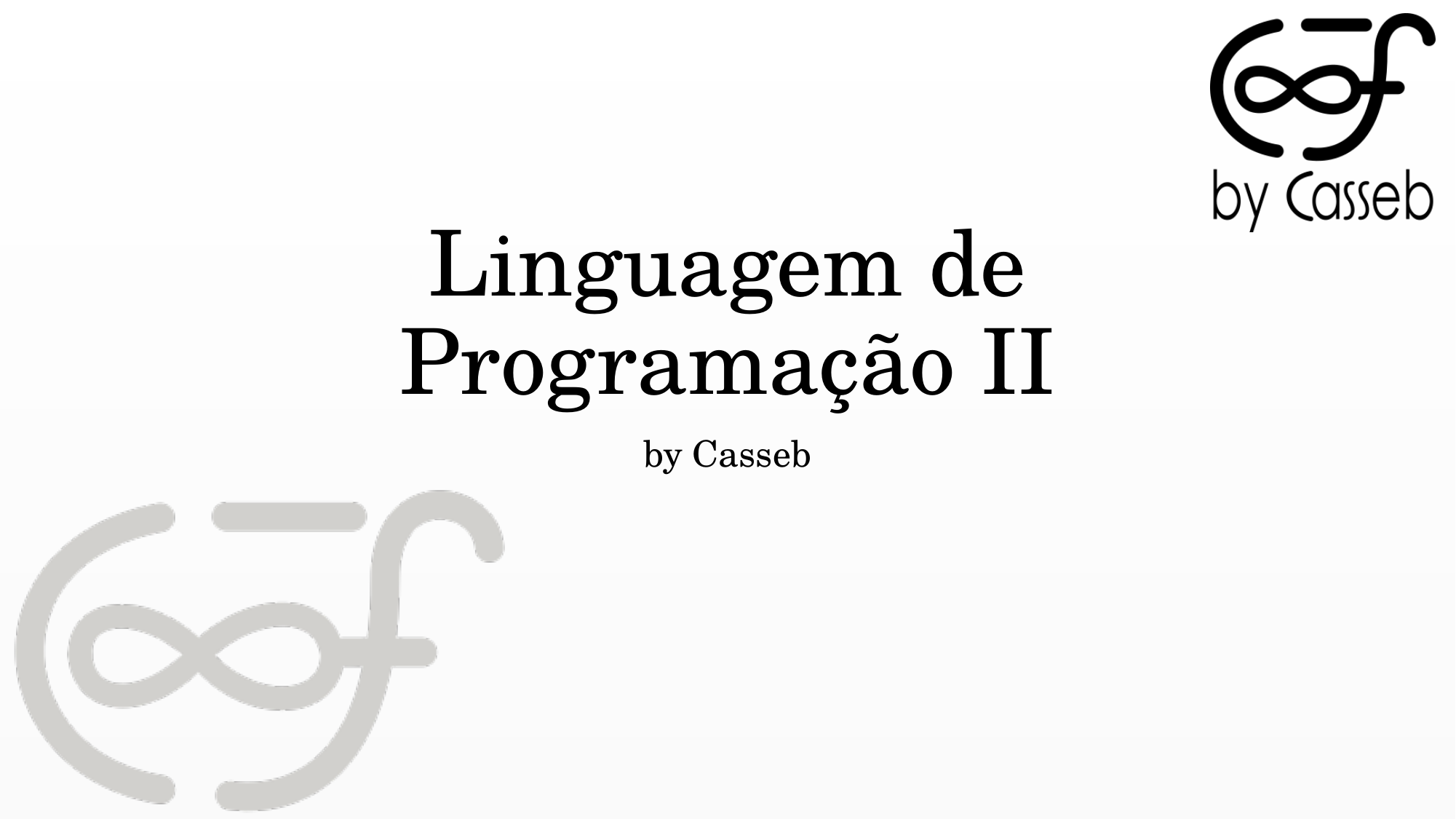

# Linguagem de Programação II
by Casseb